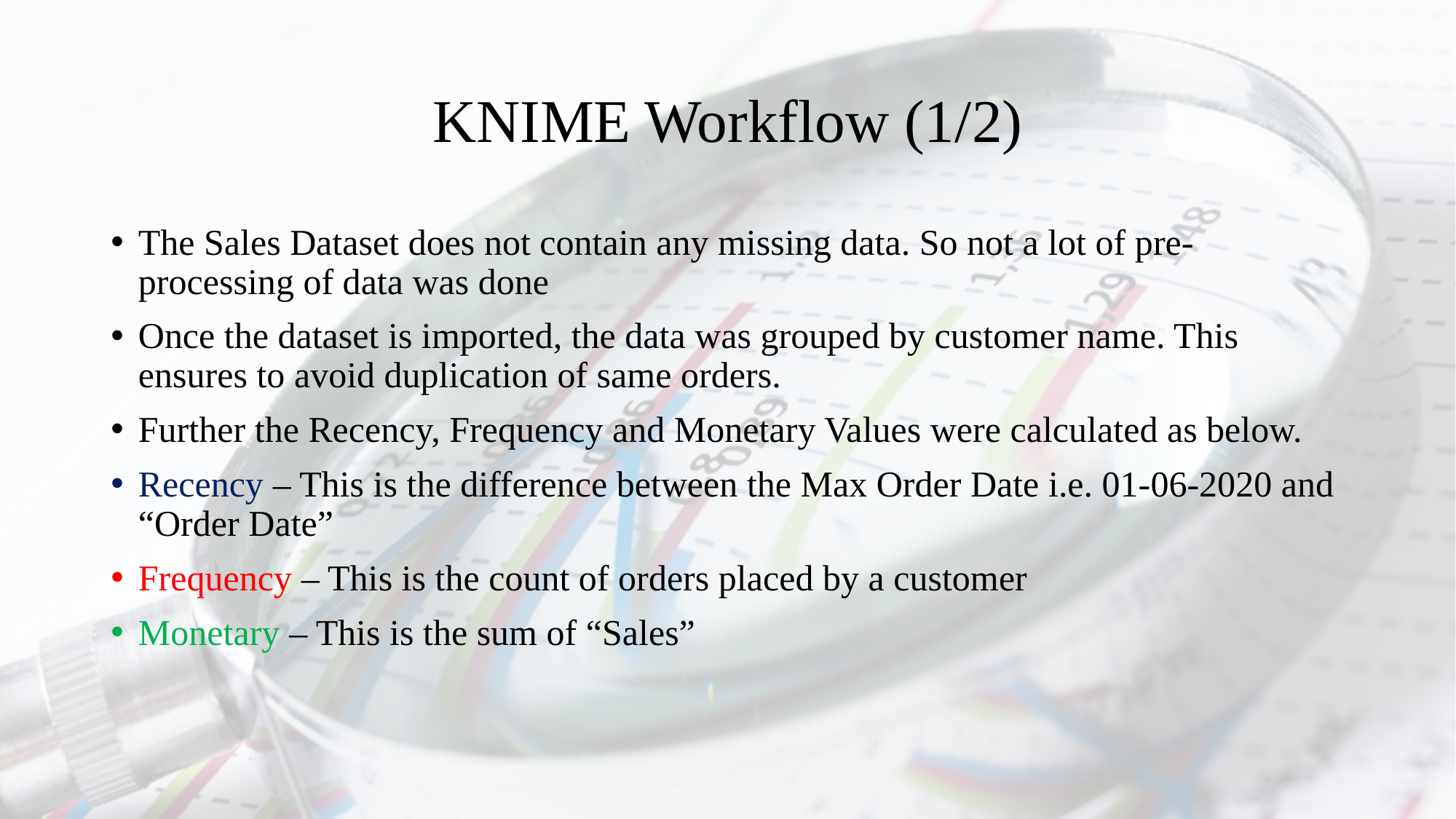

# KNIME Workflow (1/2)
The Sales Dataset does not contain any missing data. So not a lot of pre-processing of data was done
Once the dataset is imported, the data was grouped by customer name. This ensures to avoid duplication of same orders.
Further the Recency, Frequency and Monetary Values were calculated as below.
Recency – This is the difference between the Max Order Date i.e. 01-06-2020 and “Order Date”
Frequency – This is the count of orders placed by a customer
Monetary – This is the sum of “Sales”